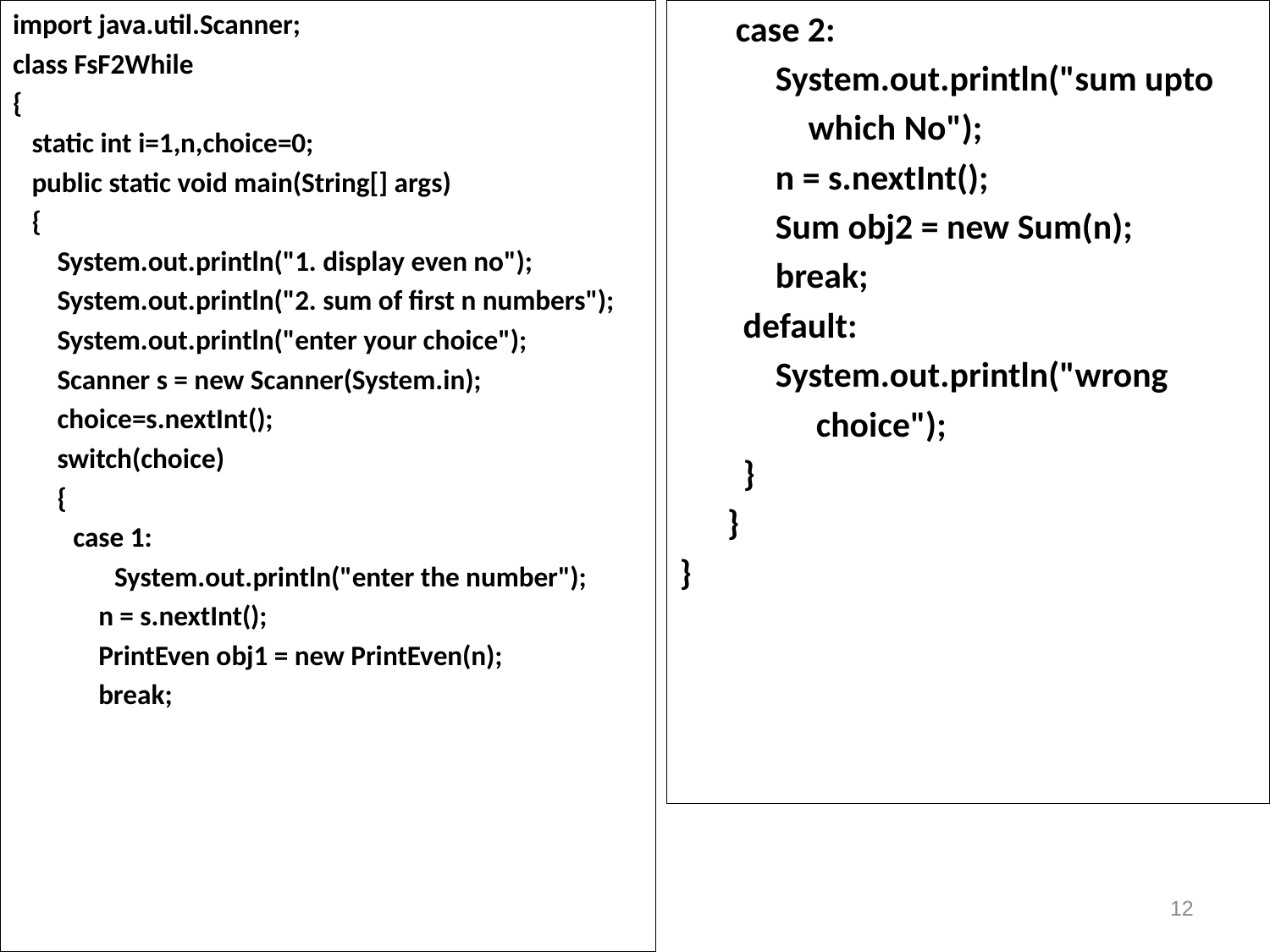

import java.util.Scanner;
class FsF2While
{
   static int i=1,n,choice=0;
   public static void main(String[] args)
   {
       System.out.println("1. display even no");
       System.out.println("2. sum of first n numbers");
       System.out.println("enter your choice");
       Scanner s = new Scanner(System.in);
       choice=s.nextInt();
       switch(choice)
       {
	  case 1:
                System.out.println("enter the number");
	      n = s.nextInt();
	      PrintEven obj1 = new PrintEven(n);
	      break;

       case 2:
	      System.out.println("sum upto
                which No");
	      n = s.nextInt();
	      Sum obj2 = new Sum(n);
	      break;
	  default:
	      System.out.println("wrong
                 choice");
	  }
	}
}
12